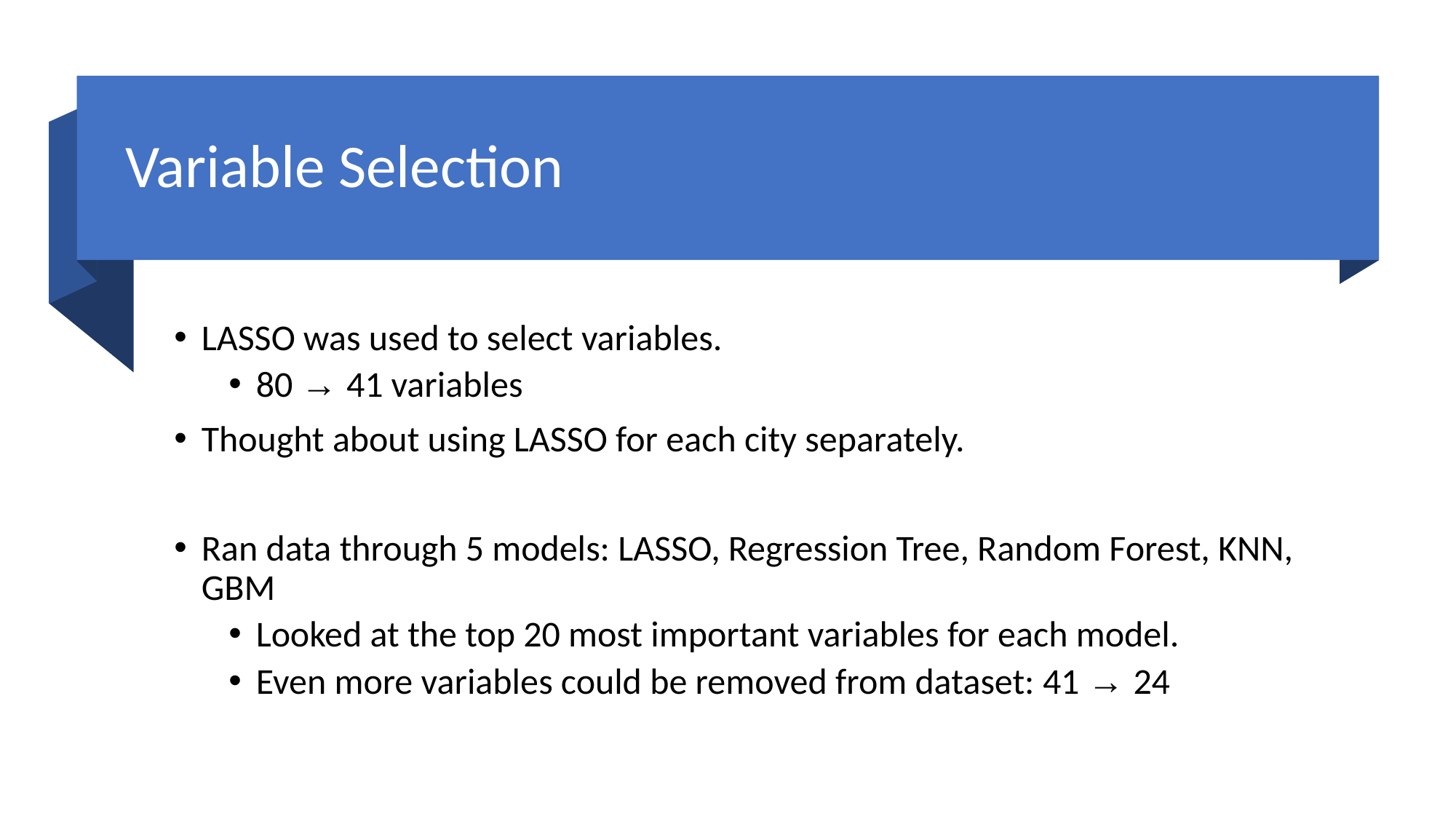

# Variable Selection

LASSO was used to select variables.
80 → 41 variables
Thought about using LASSO for each city separately.

Ran data through 5 models: LASSO, Regression Tree, Random Forest, KNN, GBM
Looked at the top 20 most important variables for each model.
Even more variables could be removed from dataset: 41 → 24